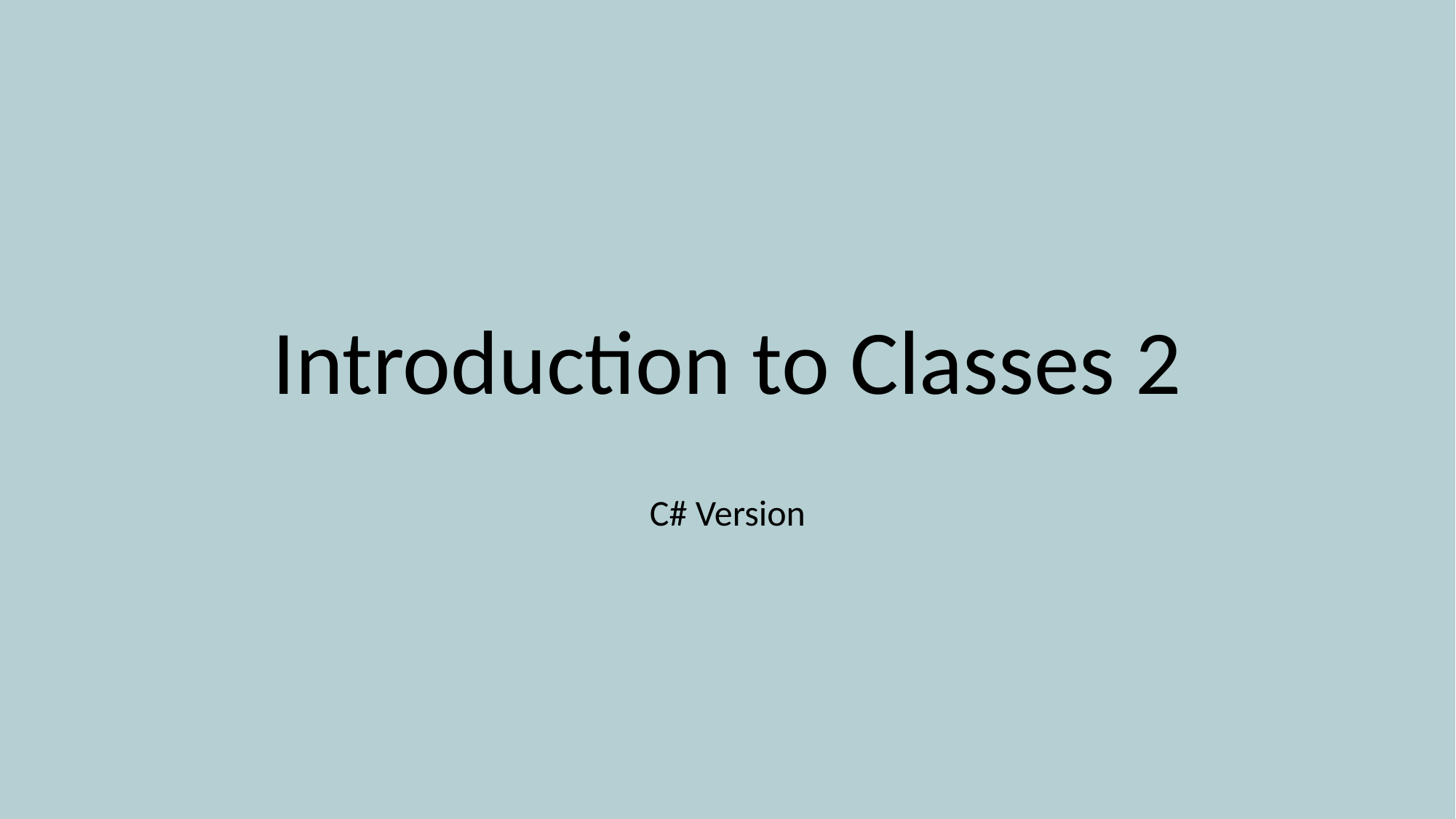

# Introduction to Classes 2

C# Version